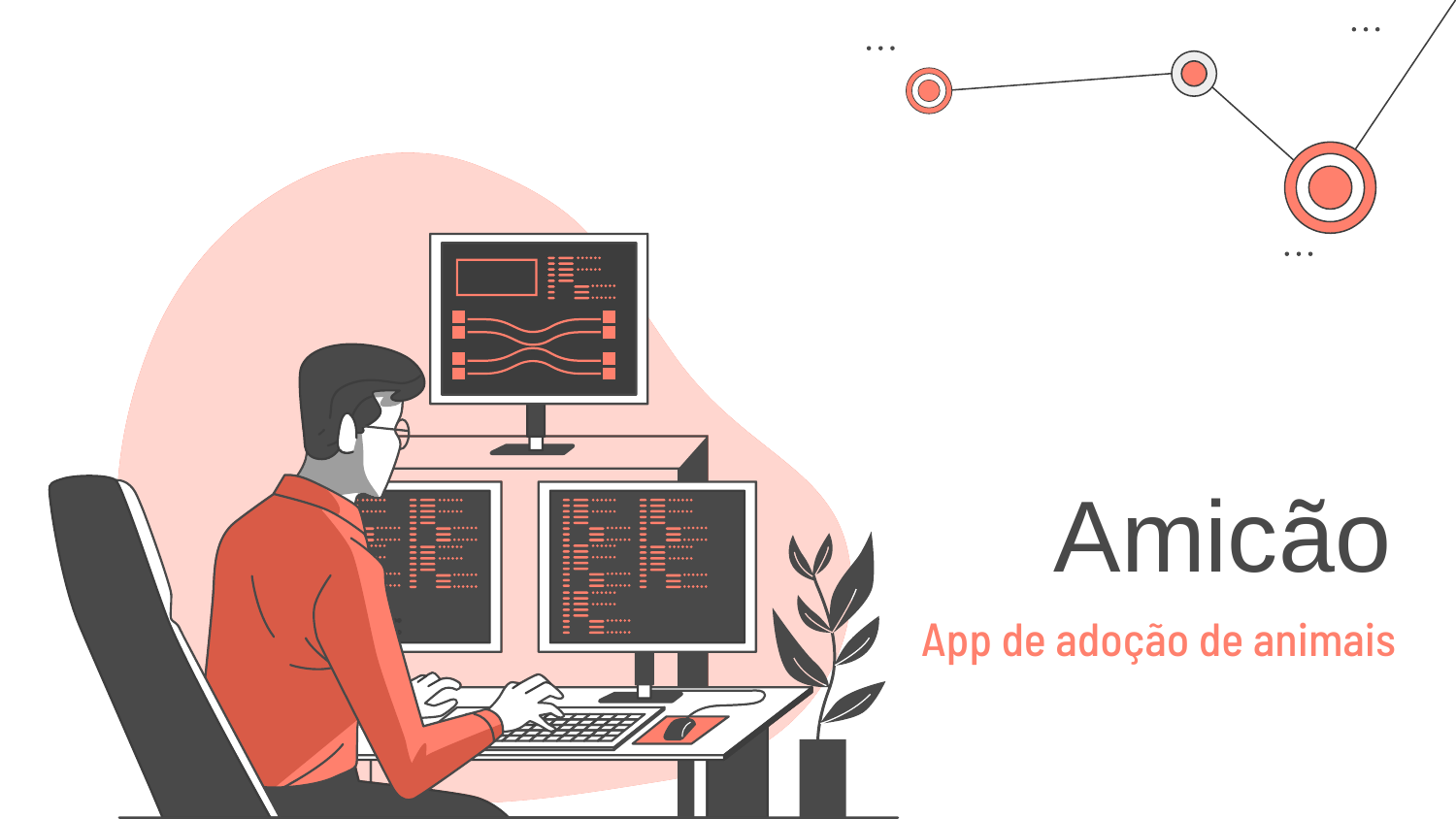

# Amicão
App de adoção de animais